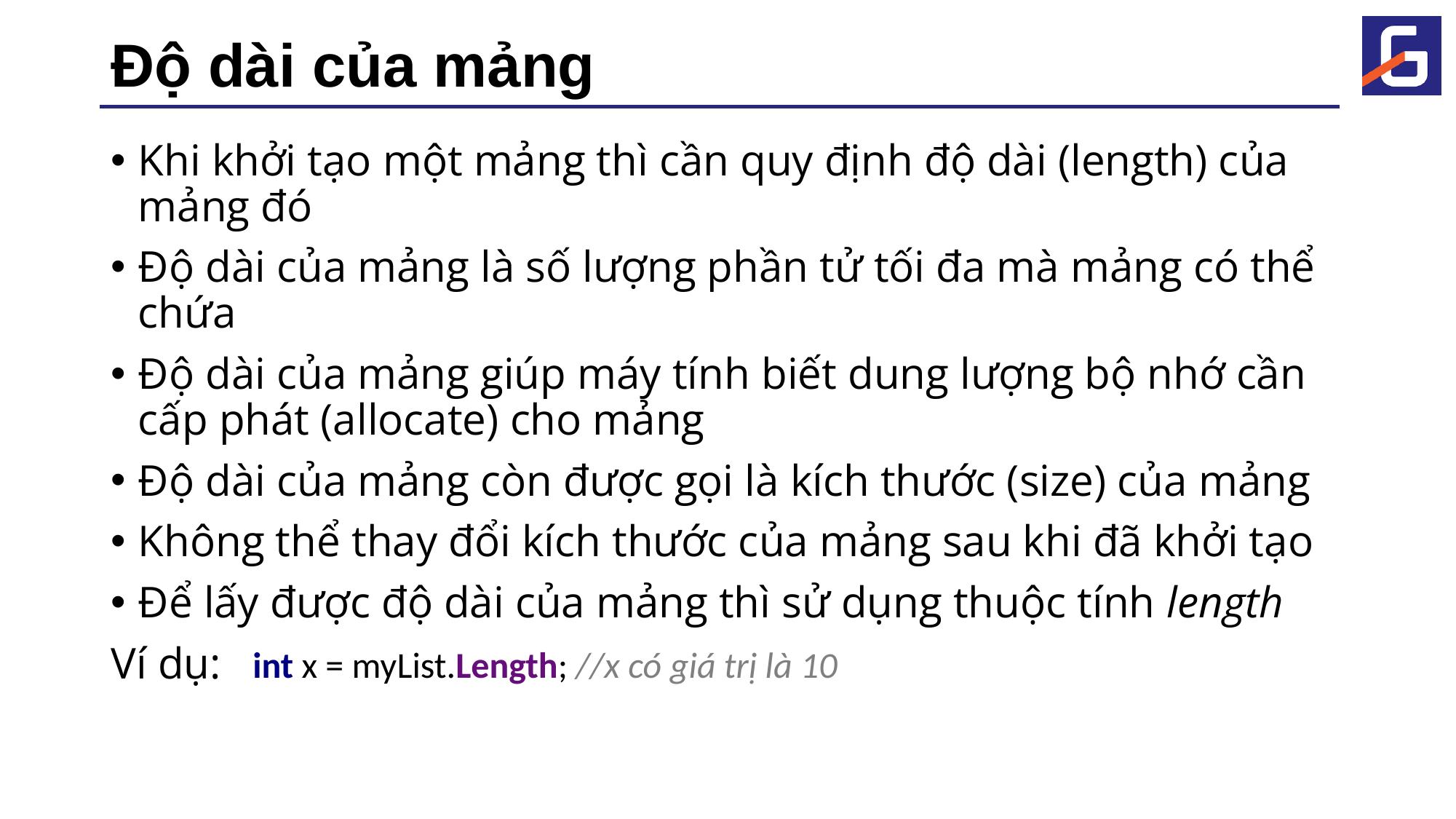

# Độ dài của mảng
Khi khởi tạo một mảng thì cần quy định độ dài (length) của mảng đó
Độ dài của mảng là số lượng phần tử tối đa mà mảng có thể chứa
Độ dài của mảng giúp máy tính biết dung lượng bộ nhớ cần cấp phát (allocate) cho mảng
Độ dài của mảng còn được gọi là kích thước (size) của mảng
Không thể thay đổi kích thước của mảng sau khi đã khởi tạo
Để lấy được độ dài của mảng thì sử dụng thuộc tính length
Ví dụ:
int x = myList.Length; //x có giá trị là 10